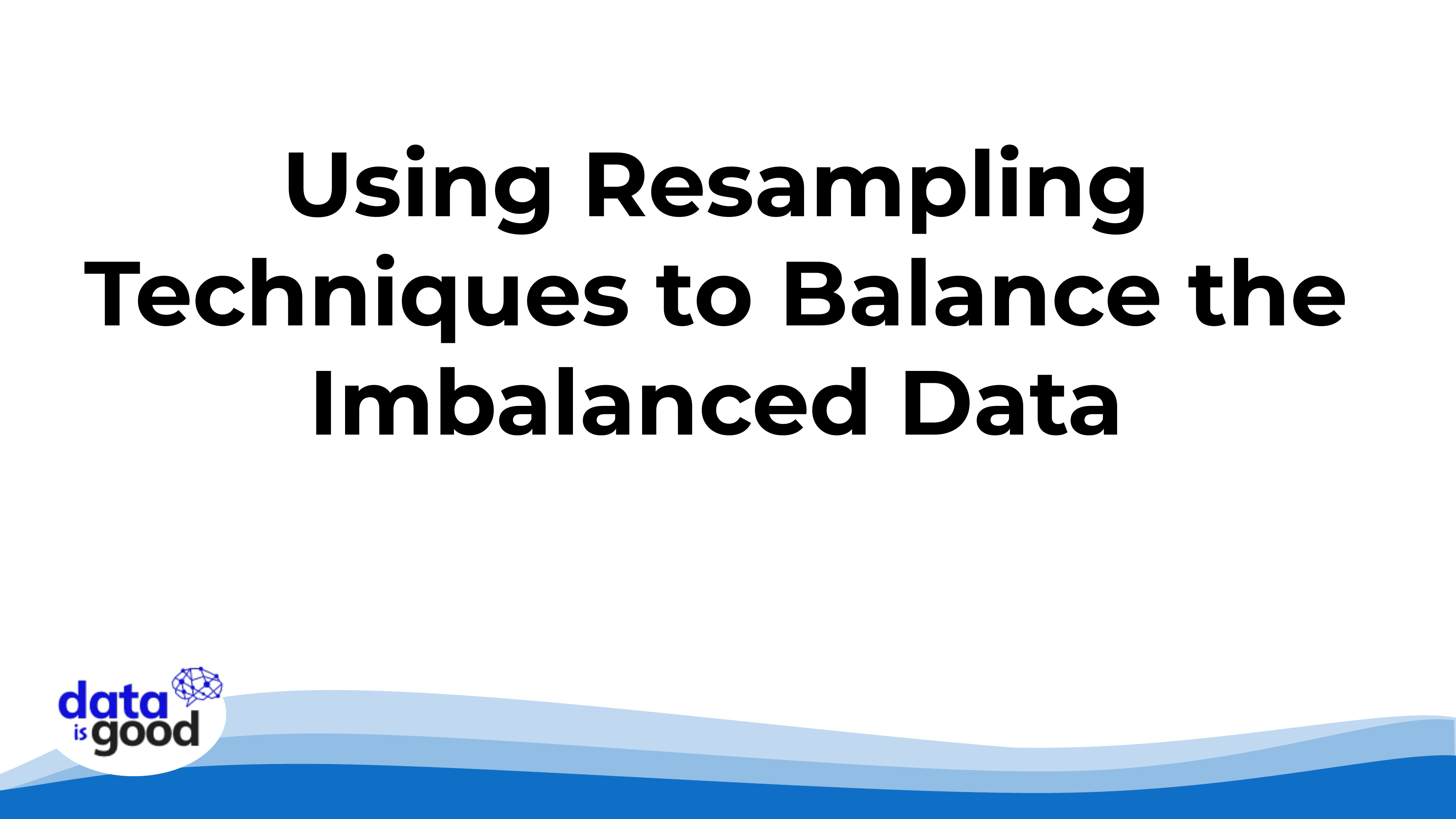

Using Resampling Techniques to Balance the Imbalanced Data